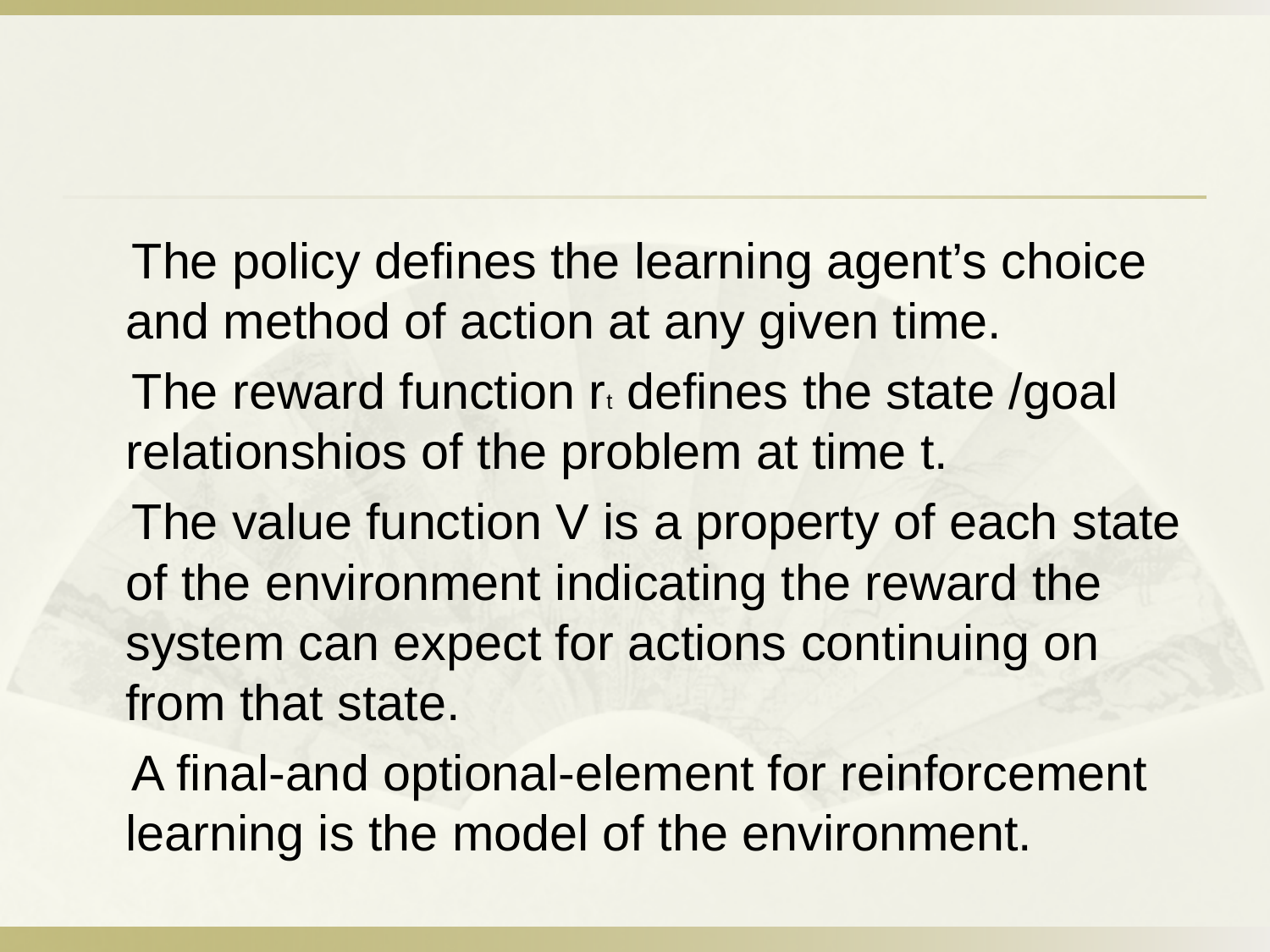

#
    The policy defines the learning agent’s choice and method of action at any given time.
    The reward function rt defines the state /goal relationshios of the problem at time t.
    The value function V is a property of each state of the environment indicating the reward the system can expect for actions continuing on from that state.
    A final-and optional-element for reinforcement learning is the model of the environment.